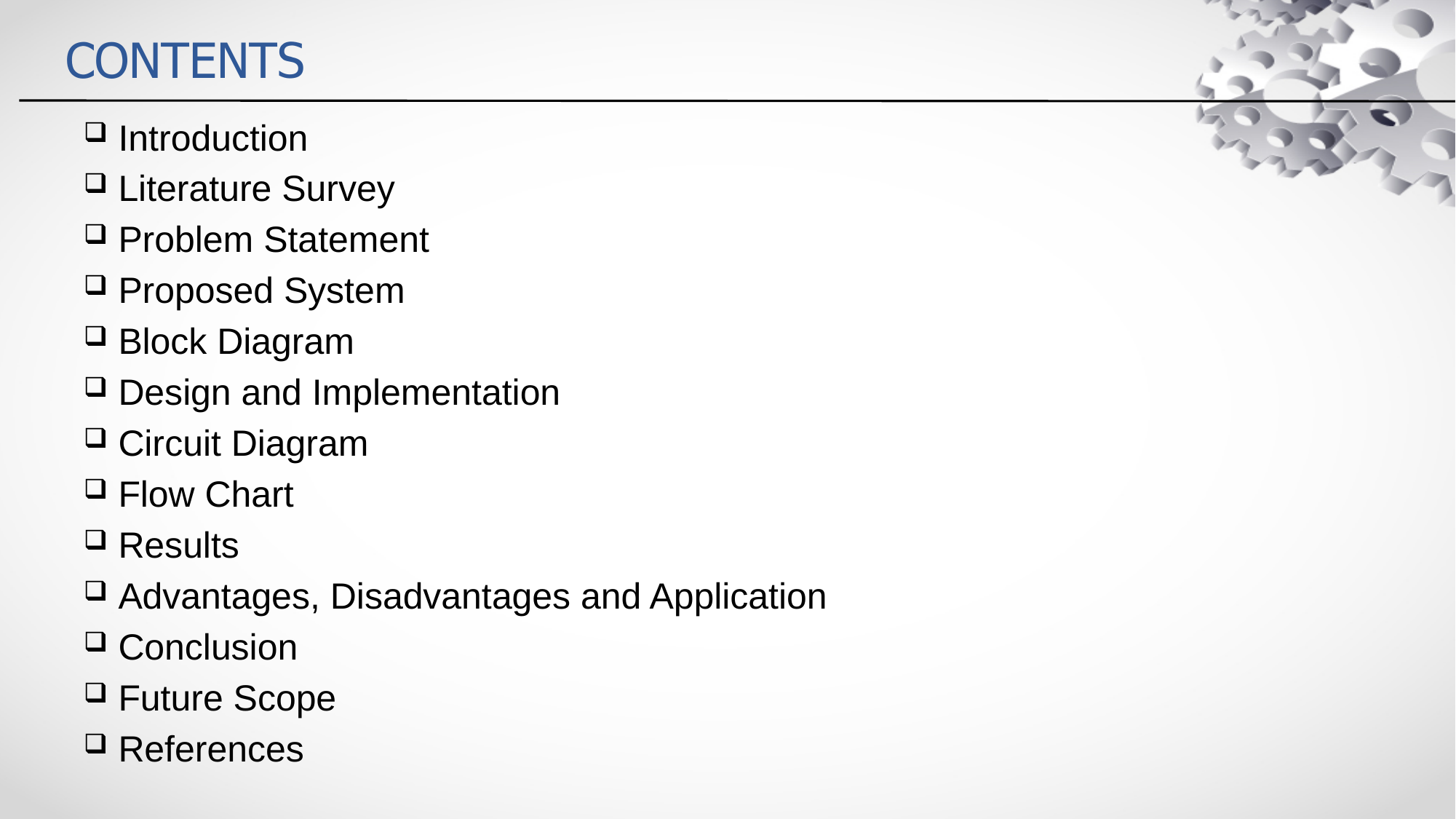

# CONTENTS
 Introduction
 Literature Survey
 Problem Statement
 Proposed System
 Block Diagram
 Design and Implementation
 Circuit Diagram
 Flow Chart
 Results
 Advantages, Disadvantages and Application
 Conclusion
 Future Scope
 References